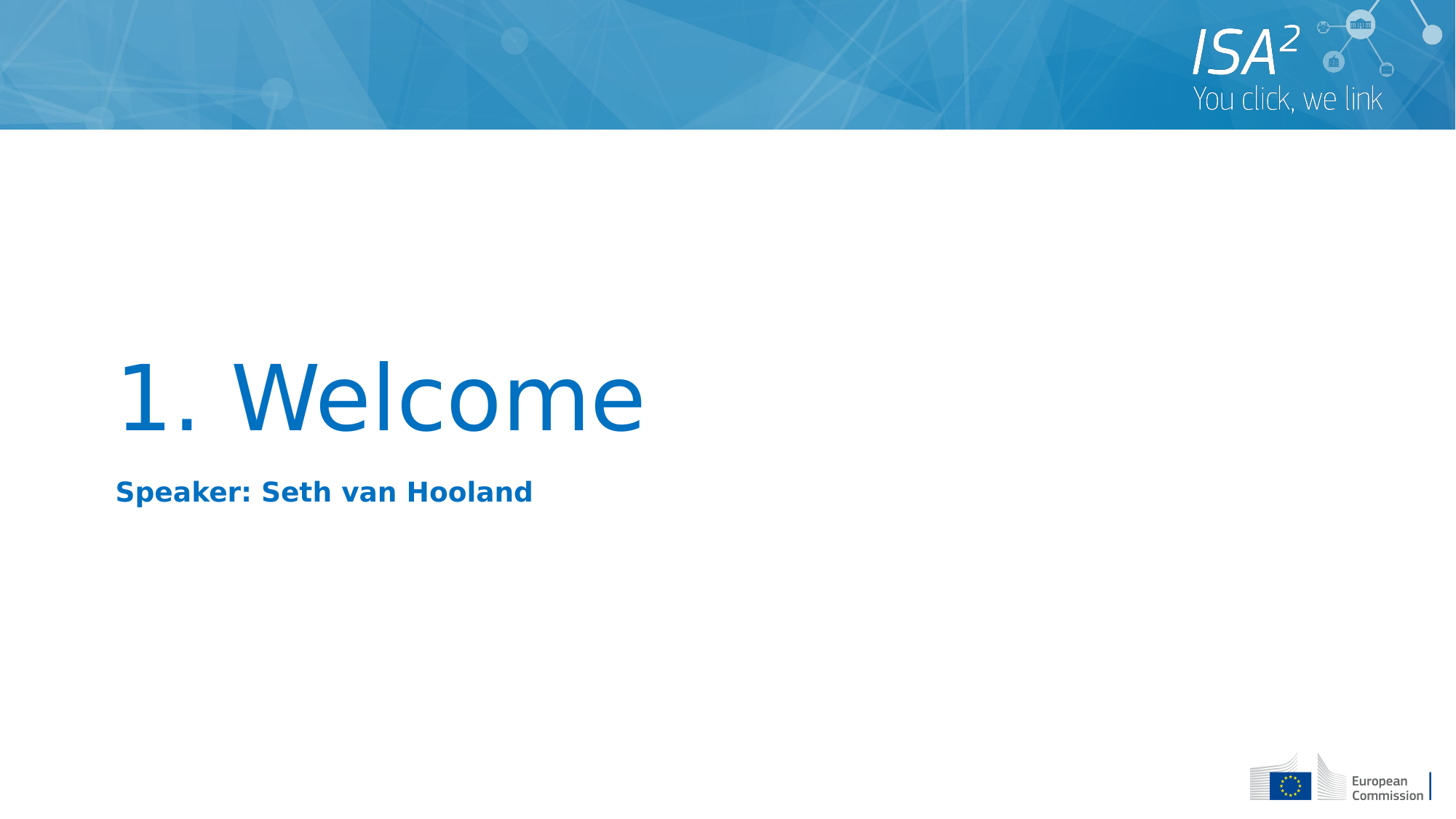

# 1. Welcome
Speaker: Seth van Hooland